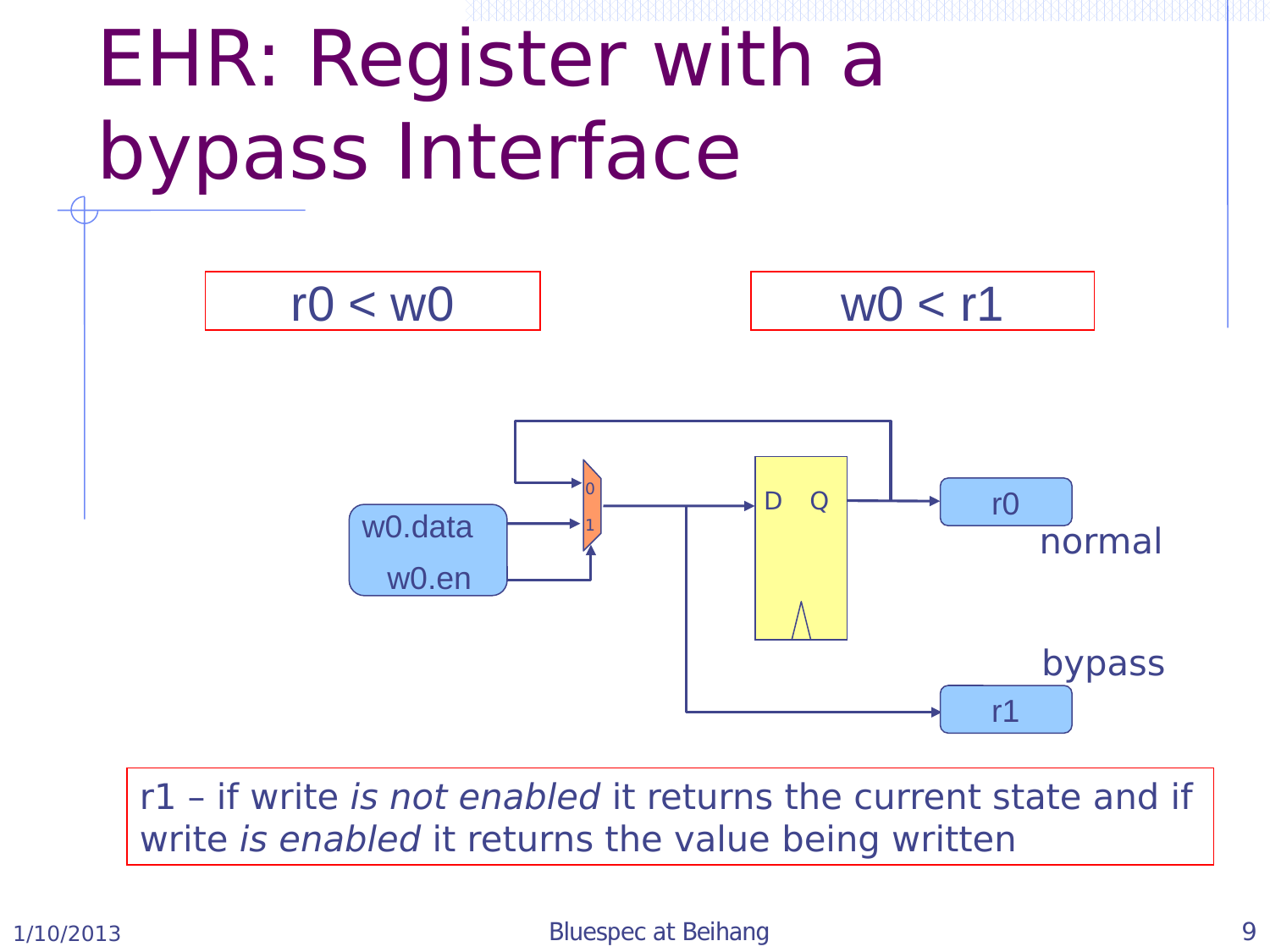

# EHR: Register with a bypass Interface
r0 < w0
w0 < r1

0
1
r0

D
Q
w0.data

w0.en

normal

bypass
r1

r1 – if write is not enabled it returns the current state and if write is enabled it returns the value being written
1/10/2013
Bluespec at Beihang
9